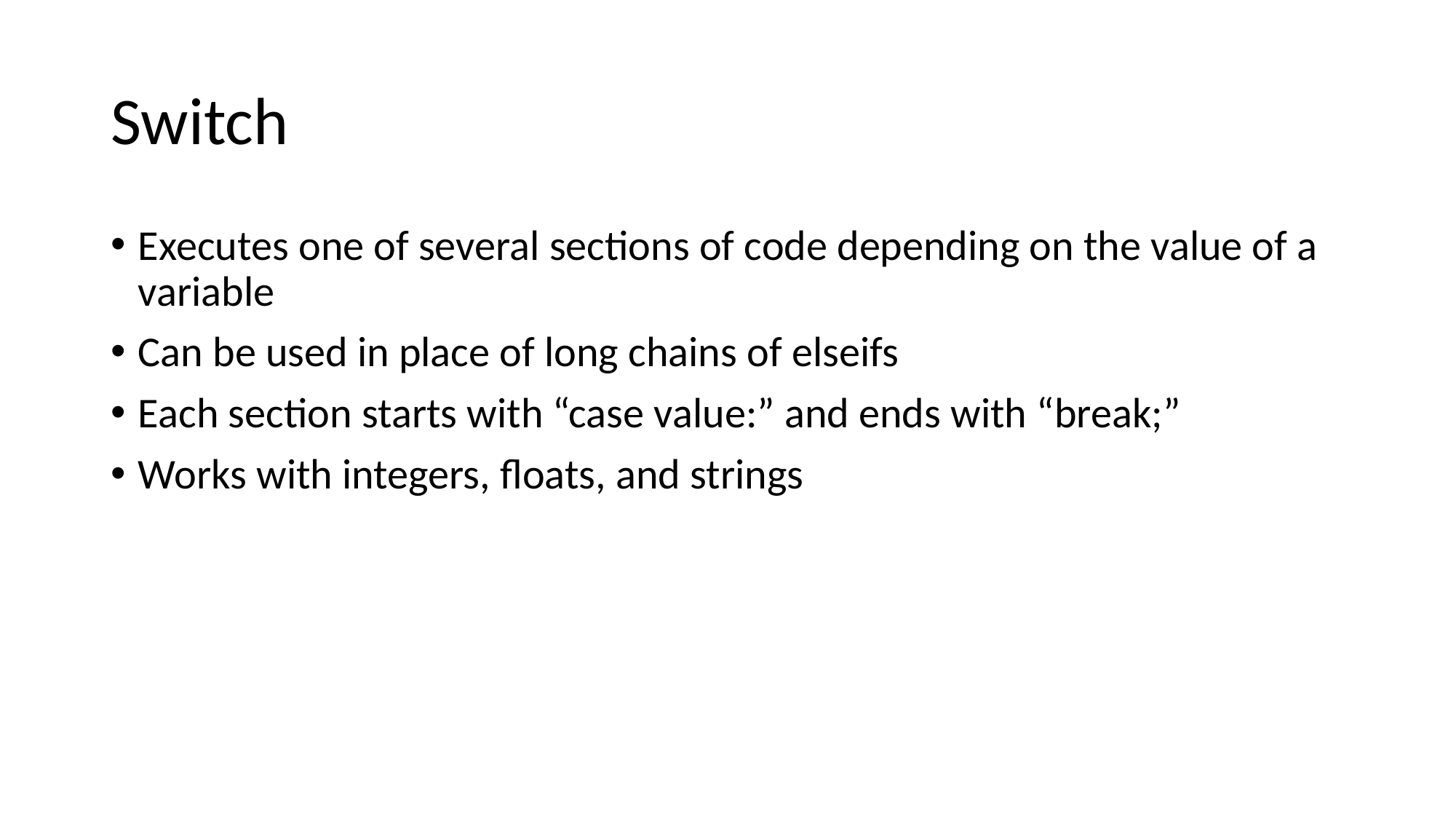

# Switch
Executes one of several sections of code depending on the value of a variable
Can be used in place of long chains of elseifs
Each section starts with “case value:” and ends with “break;”
Works with integers, floats, and strings